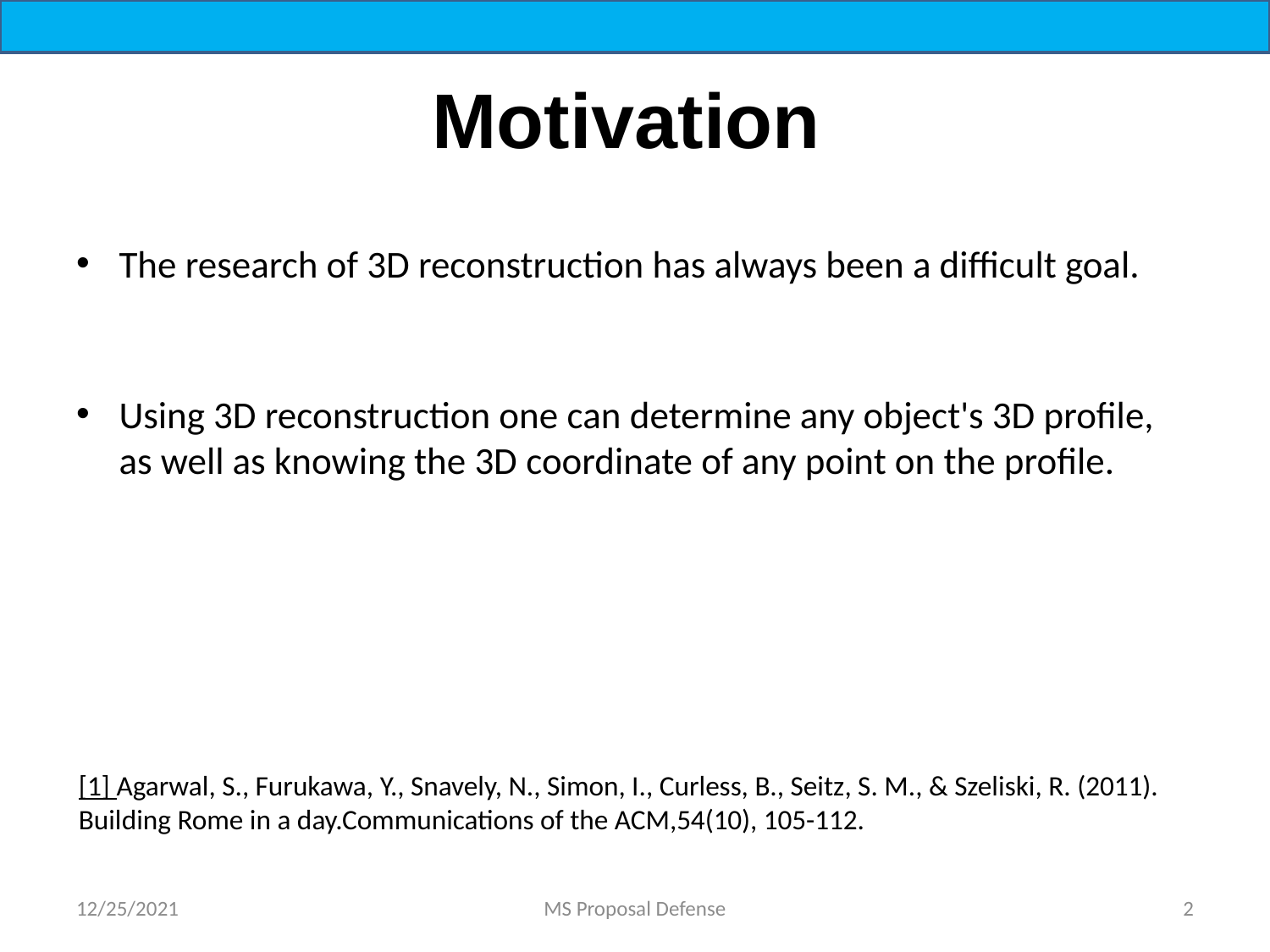

# Motivation

The research of 3D reconstruction has always been a difficult goal.

Using 3D reconstruction one can determine any object's 3D profile, as well as knowing the 3D coordinate of any point on the profile.

[1] Agarwal, S., Furukawa, Y., Snavely, N., Simon, I., Curless, B., Seitz, S. M., & Szeliski, R. (2011). Building Rome in a day.Communications of the ACM,54(10), 105-112.
12/25/2021
MS Proposal Defense
2